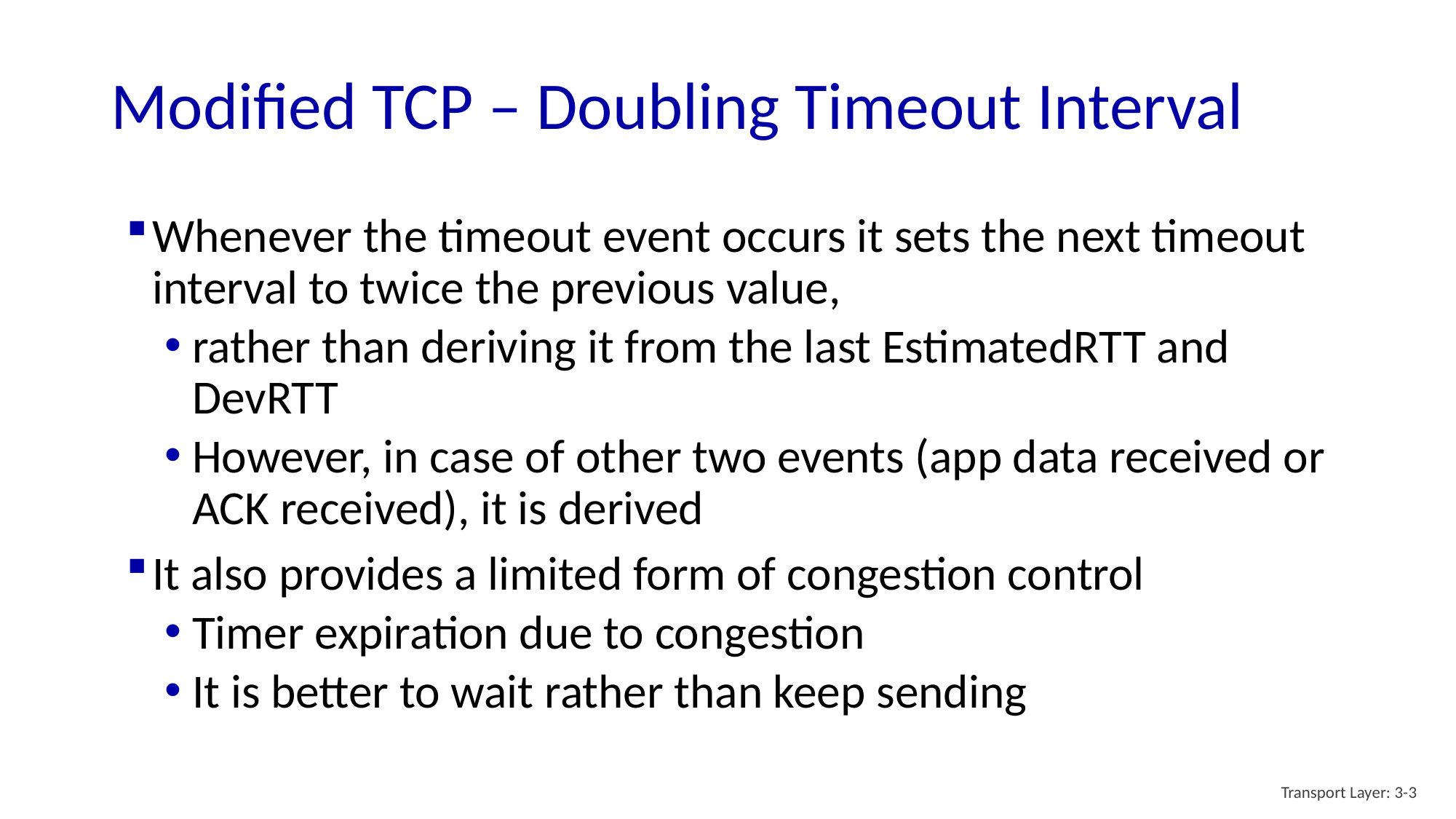

# Modified TCP – Doubling Timeout Interval
Whenever the timeout event occurs it sets the next timeout interval to twice the previous value,
rather than deriving it from the last EstimatedRTT and DevRTT
However, in case of other two events (app data received or ACK received), it is derived
It also provides a limited form of congestion control
Timer expiration due to congestion
It is better to wait rather than keep sending

Transport Layer: 3-3